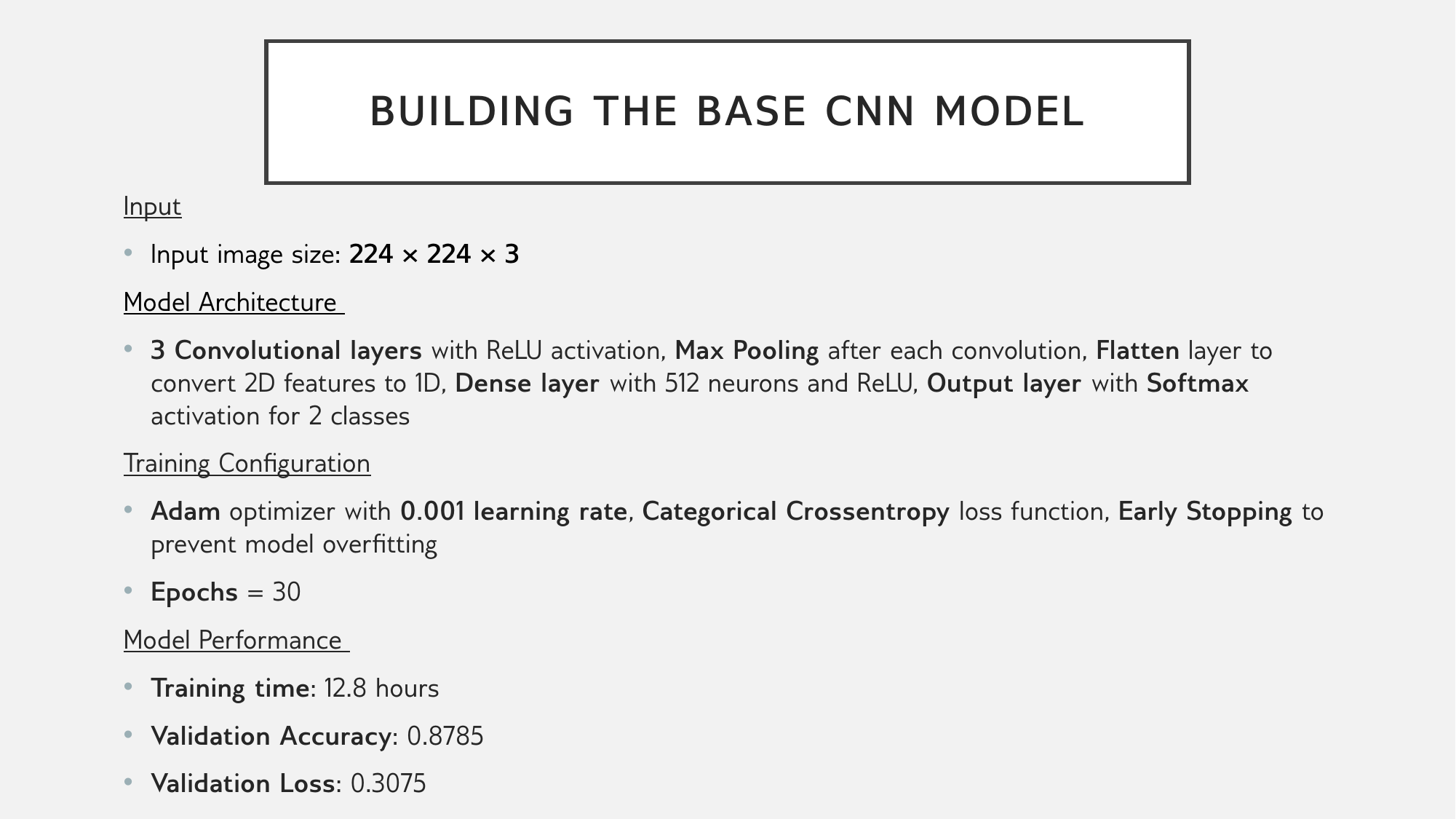

# Building the Base CNN Model
Input
Input image size: 224 × 224 × 3
Model Architecture
3 Convolutional layers with ReLU activation, Max Pooling after each convolution, Flatten layer to convert 2D features to 1D, Dense layer with 512 neurons and ReLU, Output layer with Softmax activation for 2 classes
Training Configuration
Adam optimizer with 0.001 learning rate, Categorical Crossentropy loss function, Early Stopping to prevent model overfitting
Epochs = 30
Model Performance
Training time: 12.8 hours
Validation Accuracy: 0.8785
Validation Loss: 0.3075